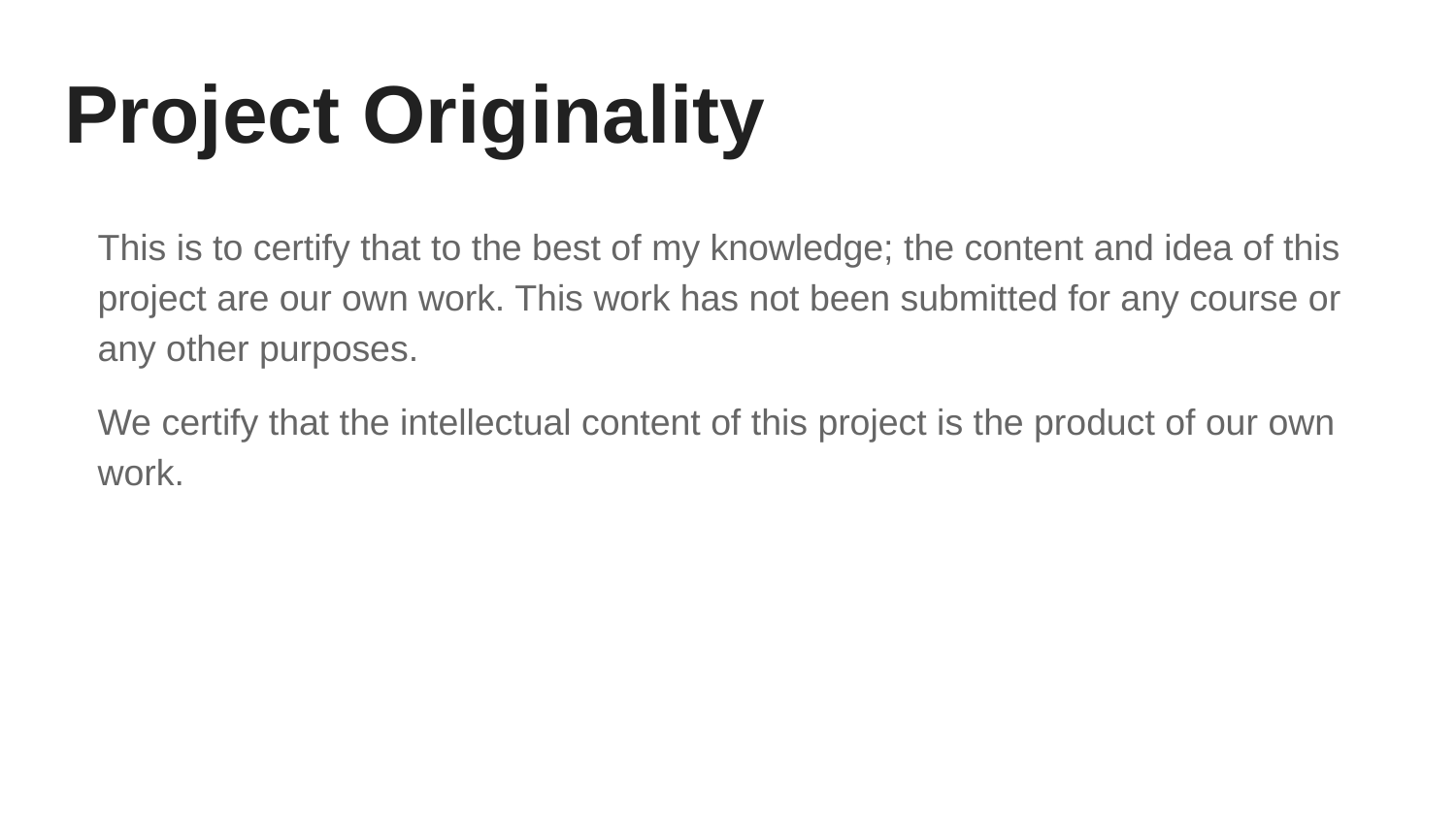

# Project Originality

This is to certify that to the best of my knowledge; the content and idea of this project are our own work. This work has not been submitted for any course or any other purposes.
We certify that the intellectual content of this project is the product of our own work.